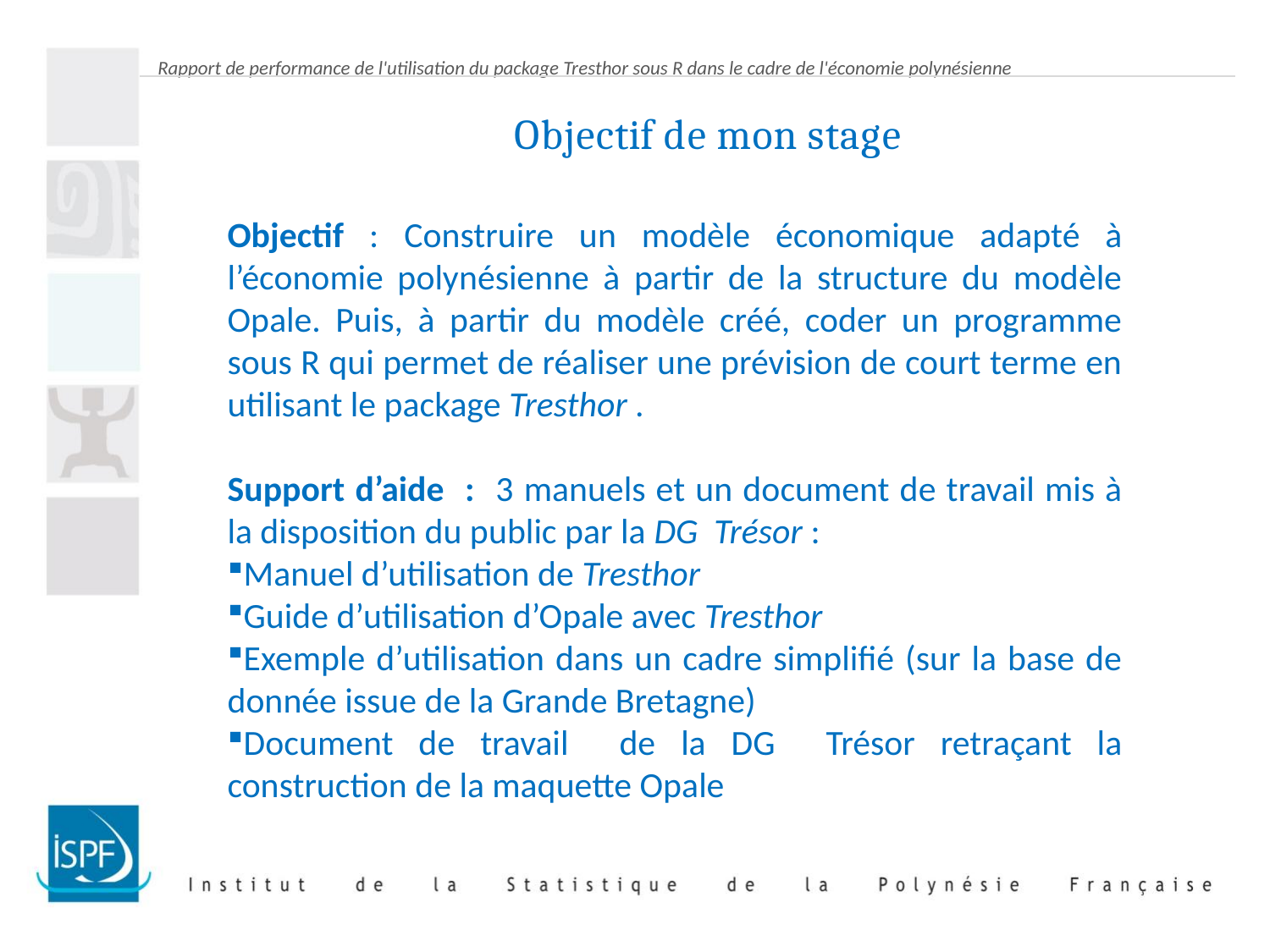

# Rapport de performance de l'utilisation du package Tresthor sous R dans le cadre de l'économie polynésienne
Objectif de mon stage
Objectif : Construire un modèle économique adapté à l’économie polynésienne à partir de la structure du modèle Opale. Puis, à partir du modèle créé, coder un programme sous R qui permet de réaliser une prévision de court terme en utilisant le package Tresthor .

Support d’aide  :  3 manuels et un document de travail mis à la disposition du public par la DG  Trésor :
Manuel d’utilisation de Tresthor
Guide d’utilisation d’Opale avec Tresthor
Exemple d’utilisation dans un cadre simplifié (sur la base de donnée issue de la Grande Bretagne)
Document de travail  de la DG  Trésor retraçant la construction de la maquette Opale